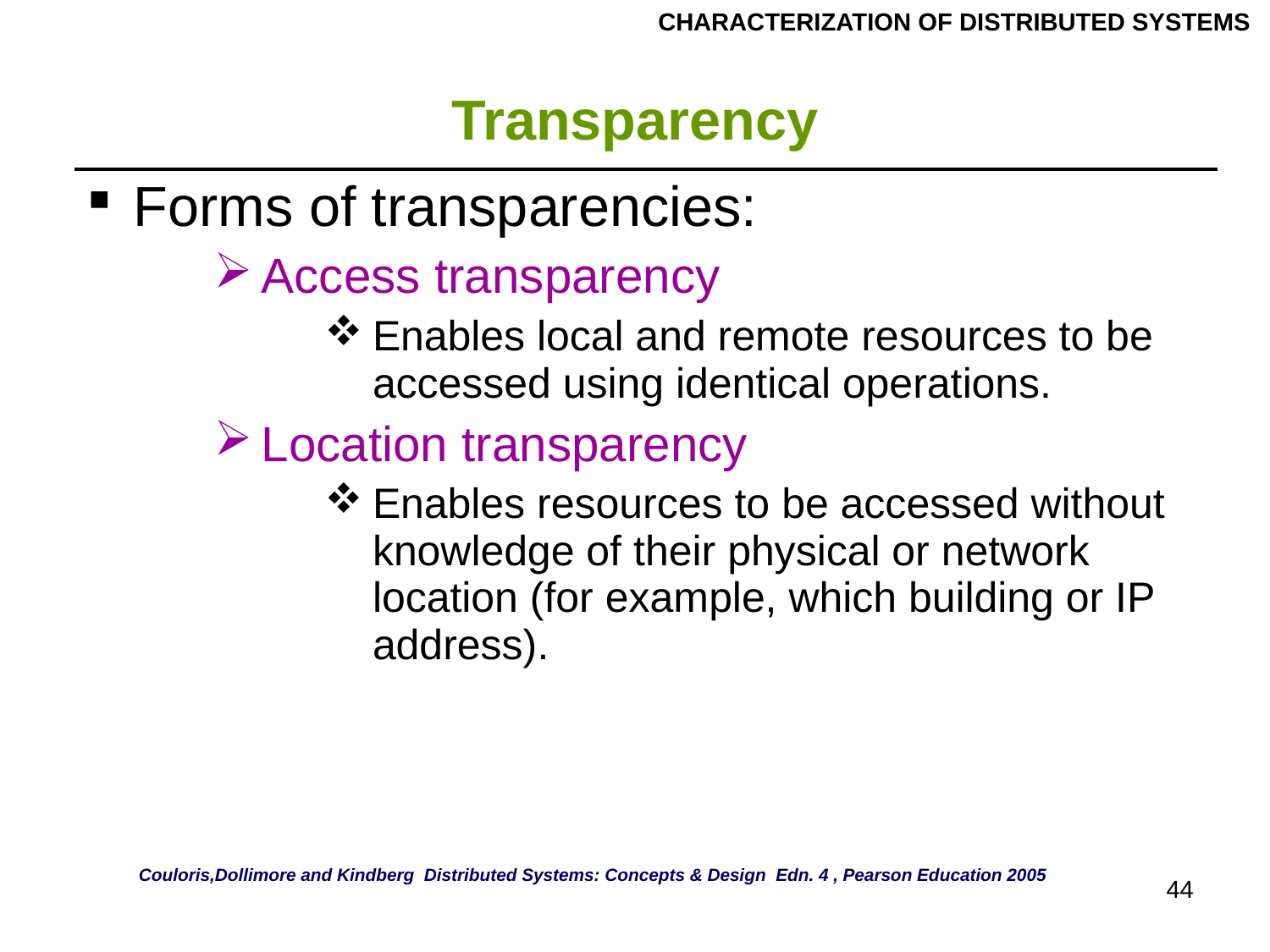

CHARACTERIZATION OF DISTRIBUTED SYSTEMS
# Transparency
| Forms of transparencies: Access transparency Enables local and remote resources to be accessed using identical operations. Location transparency Enables resources to be accessed without knowledge of their physical or network location (for example, which building or IP address). |
| --- |
Couloris,Dollimore and Kindberg  Distributed Systems: Concepts & Design  Edn. 4 , Pearson Education 2005
44